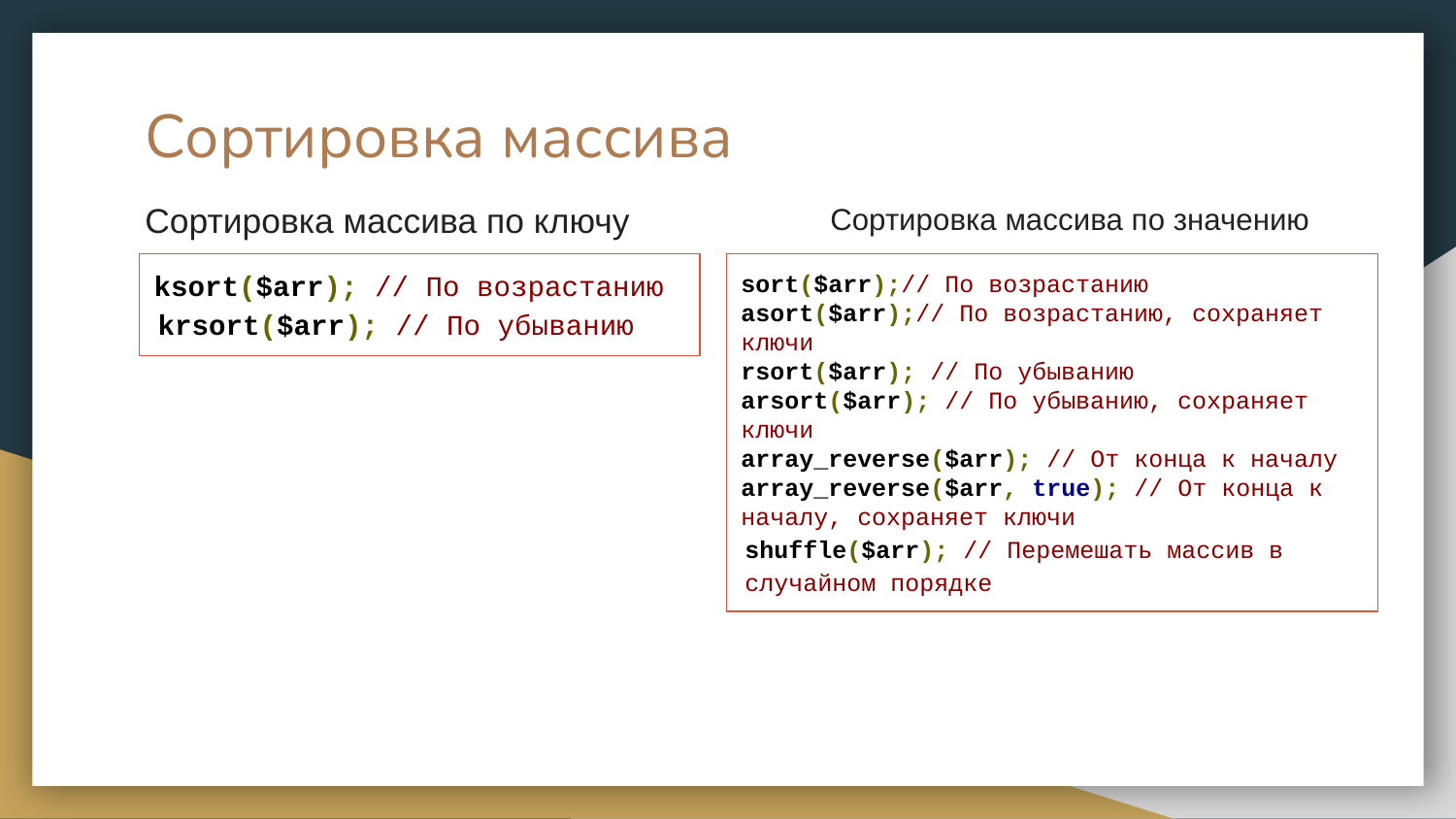

# Сортировка массива
Сортировка массива по ключу
Сортировка массива по значению
ksort($arr); // По возрастанию
krsort($arr); // По убыванию
sort($arr);// По возрастанию
asort($arr);// По возрастанию, сохраняет ключи
rsort($arr); // По убыванию
arsort($arr); // По убыванию, сохраняет ключи
array_reverse($arr); // От конца к началу
array_reverse($arr, true); // От конца к началу, сохраняет ключи
shuffle($arr); // Перемешать массив в случайном порядке